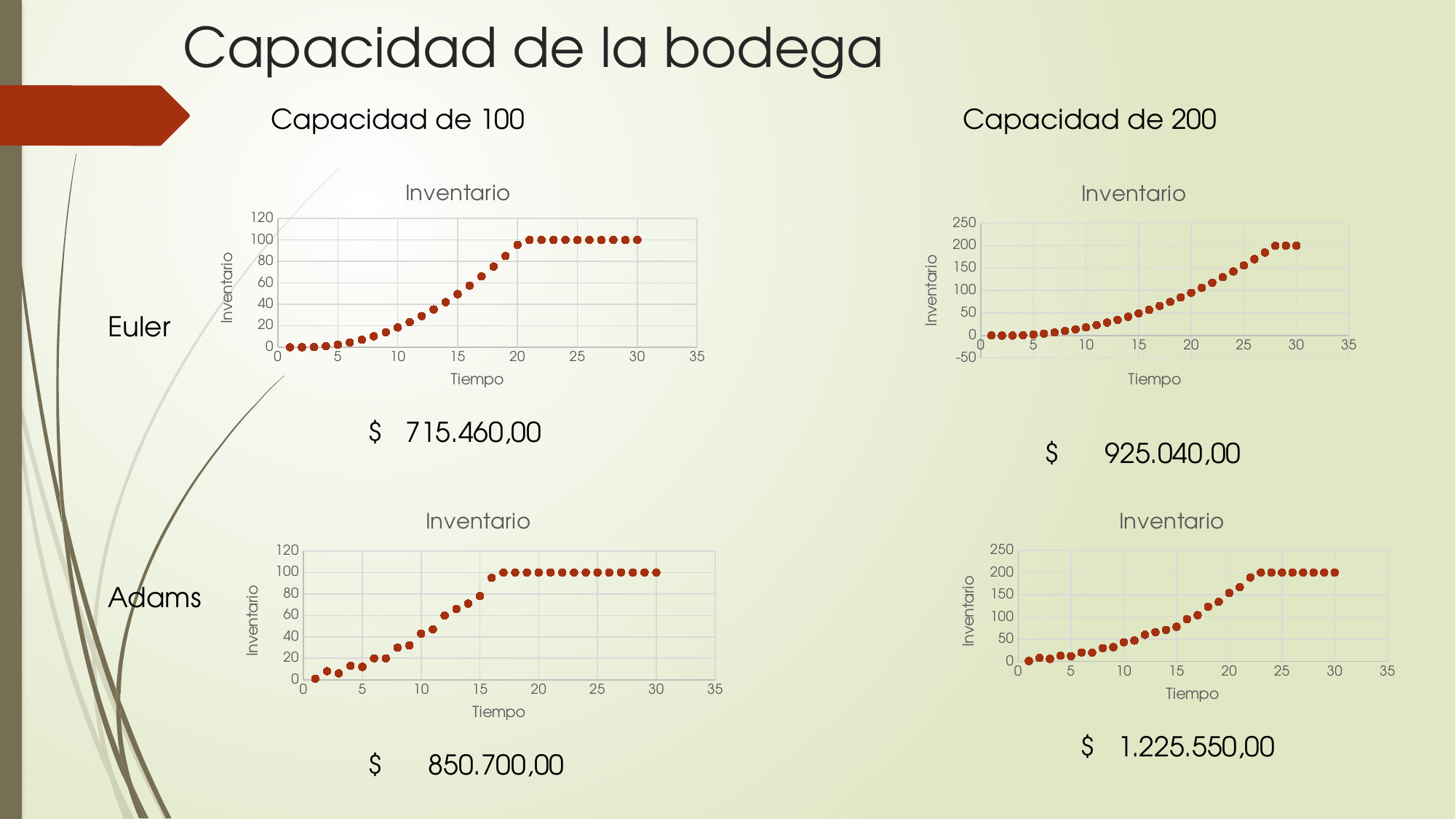

# Capacidad de la bodega
Capacidad de 100
Capacidad de 200

### Chart: Inventario

| Category |  |
|---|---|

### Chart: Inventario

| Category |  |
|---|---|
Euler
 $   715.460,00
 $      925.040,00

### Chart: Inventario

| Category |  |
|---|---|

### Chart: Inventario

| Category |  |
|---|---|
Adams
 $   1.225.550,00
 $      850.700,00